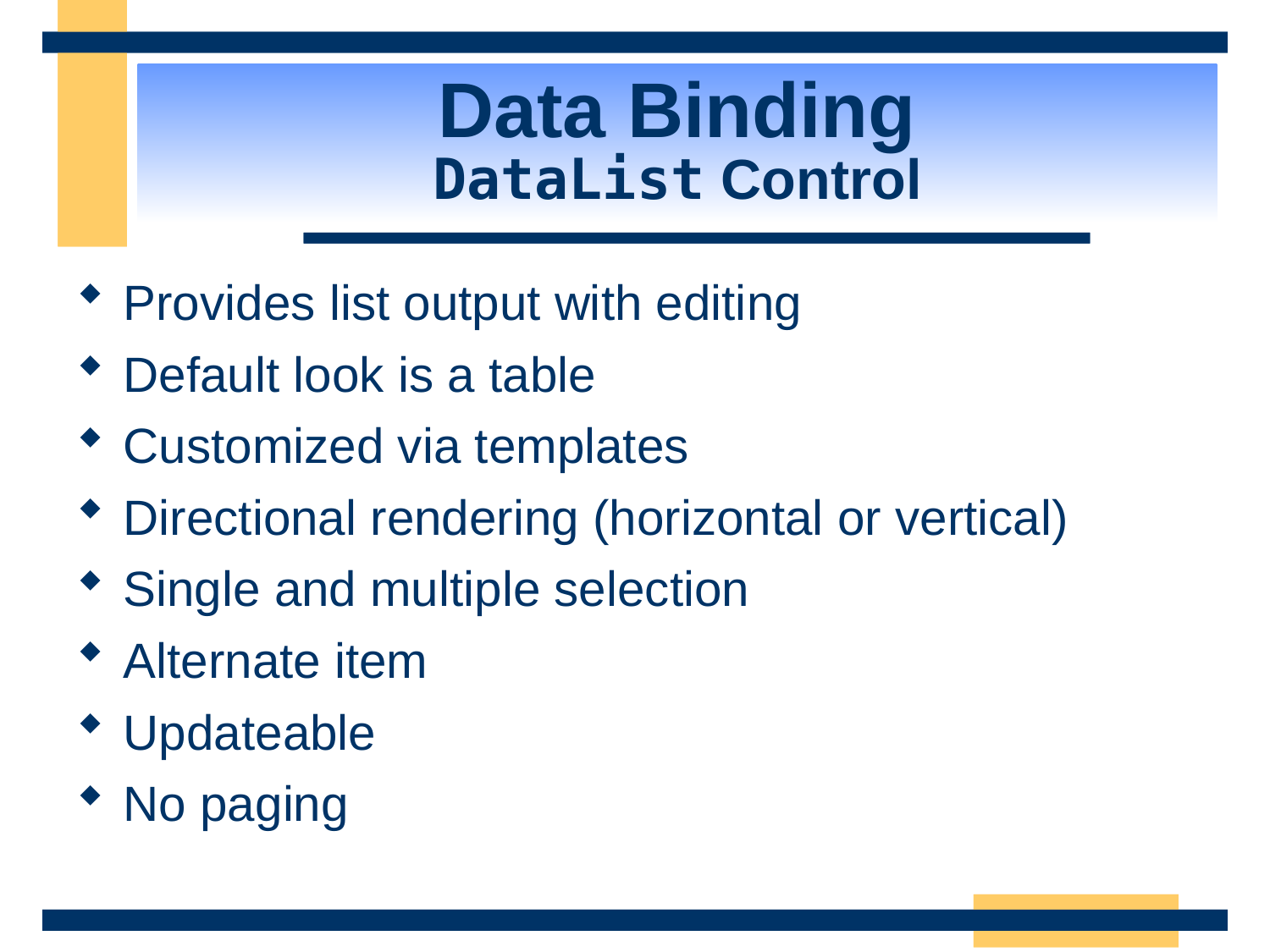

Data Binding
DataList Control
Provides list output with editing
Default look is a table
Customized via templates
Directional rendering (horizontal or vertical)
Single and multiple selection
Alternate item
Updateable
No paging